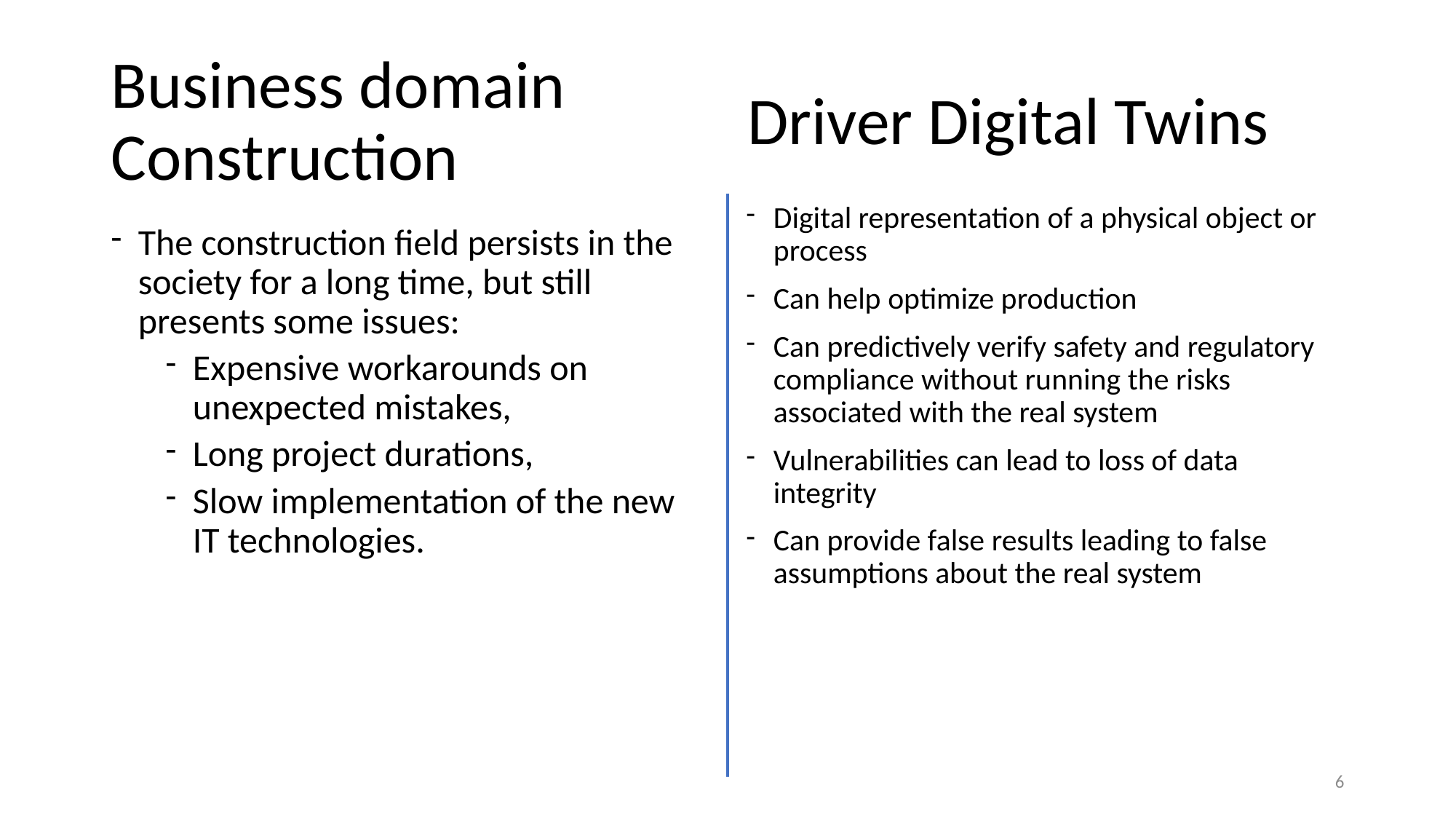

# Business domain Construction
Driver Digital Twins

Digital representation of a physical object or process
Can help optimize production
Can predictively verify safety and regulatory compliance without running the risks associated with the real system
Vulnerabilities can lead to loss of data integrity
Can provide false results leading to false assumptions about the real system

The construction field persists in the society for a long time, but still presents some issues:
Expensive workarounds on unexpected mistakes,
Long project durations,
Slow implementation of the new IT technologies.
6